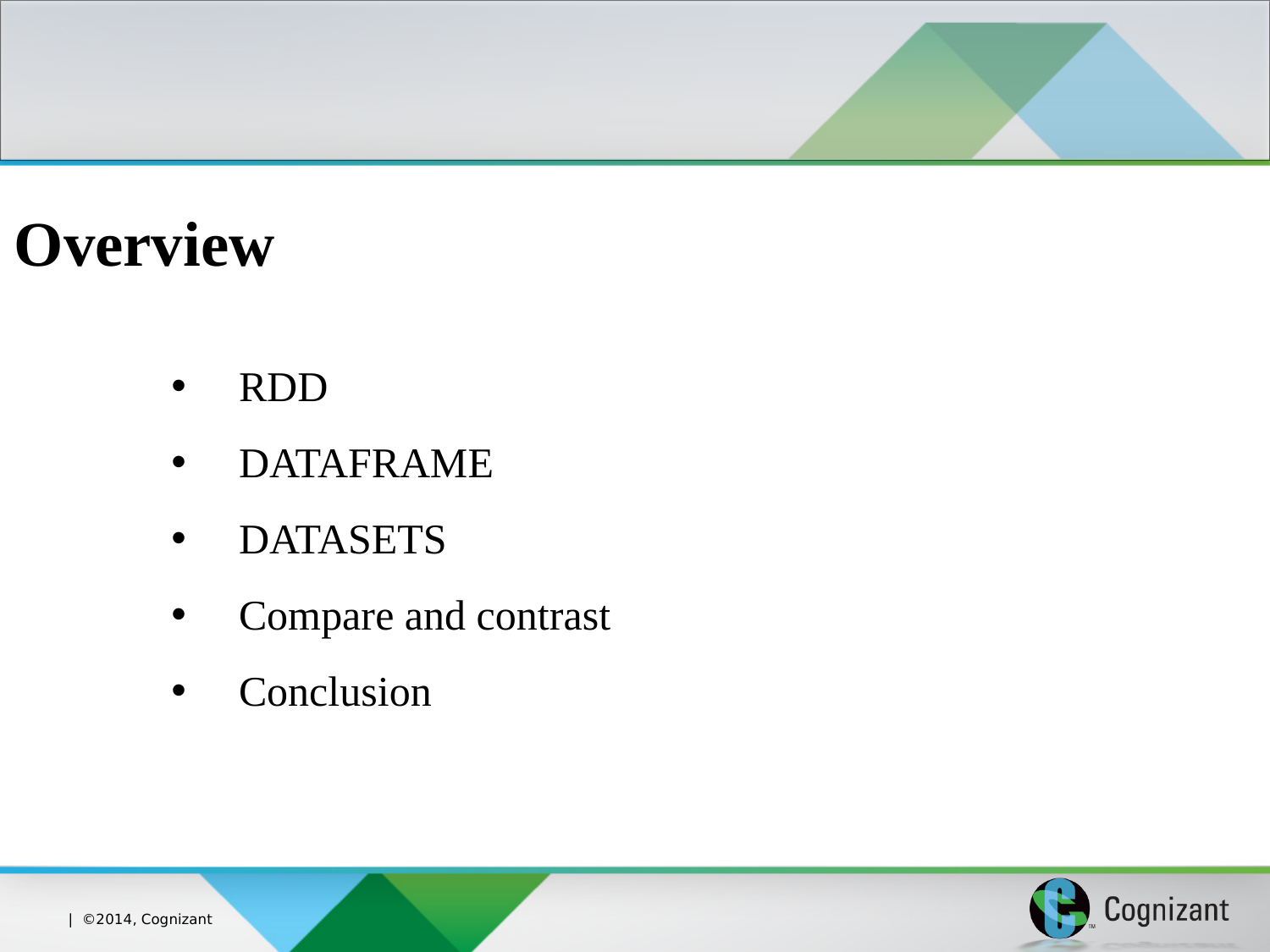

Overview
     RDD
     DATAFRAME
     DATASETS
     Compare and contrast
     Conclusion